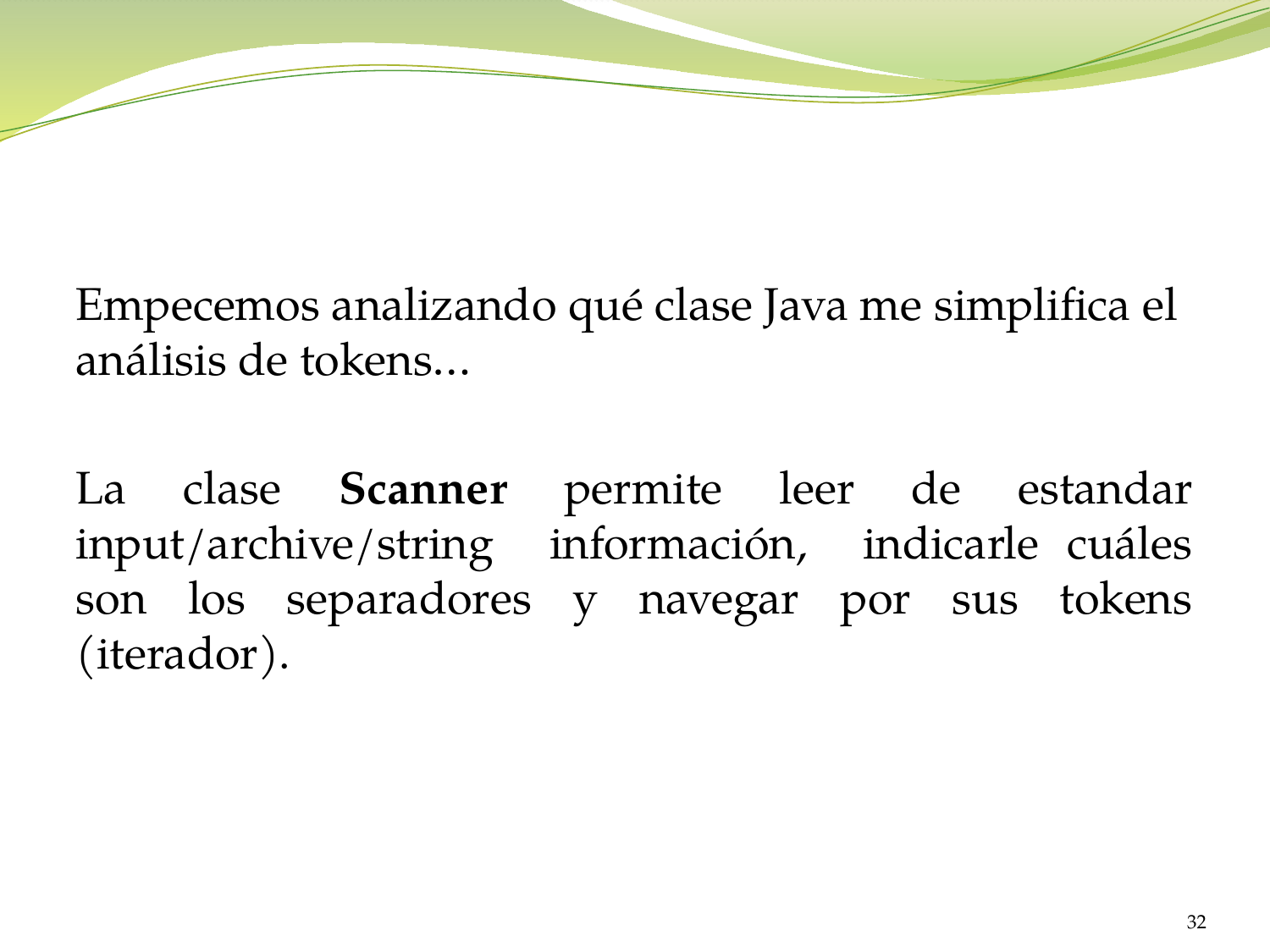

#
Empecemos analizando qué clase Java me simplifica el análisis de tokens…

La clase Scanner permite leer de estandar input/archive/string  información,  indicarle cuáles son los separadores y navegar por sus tokens (iterador).
32